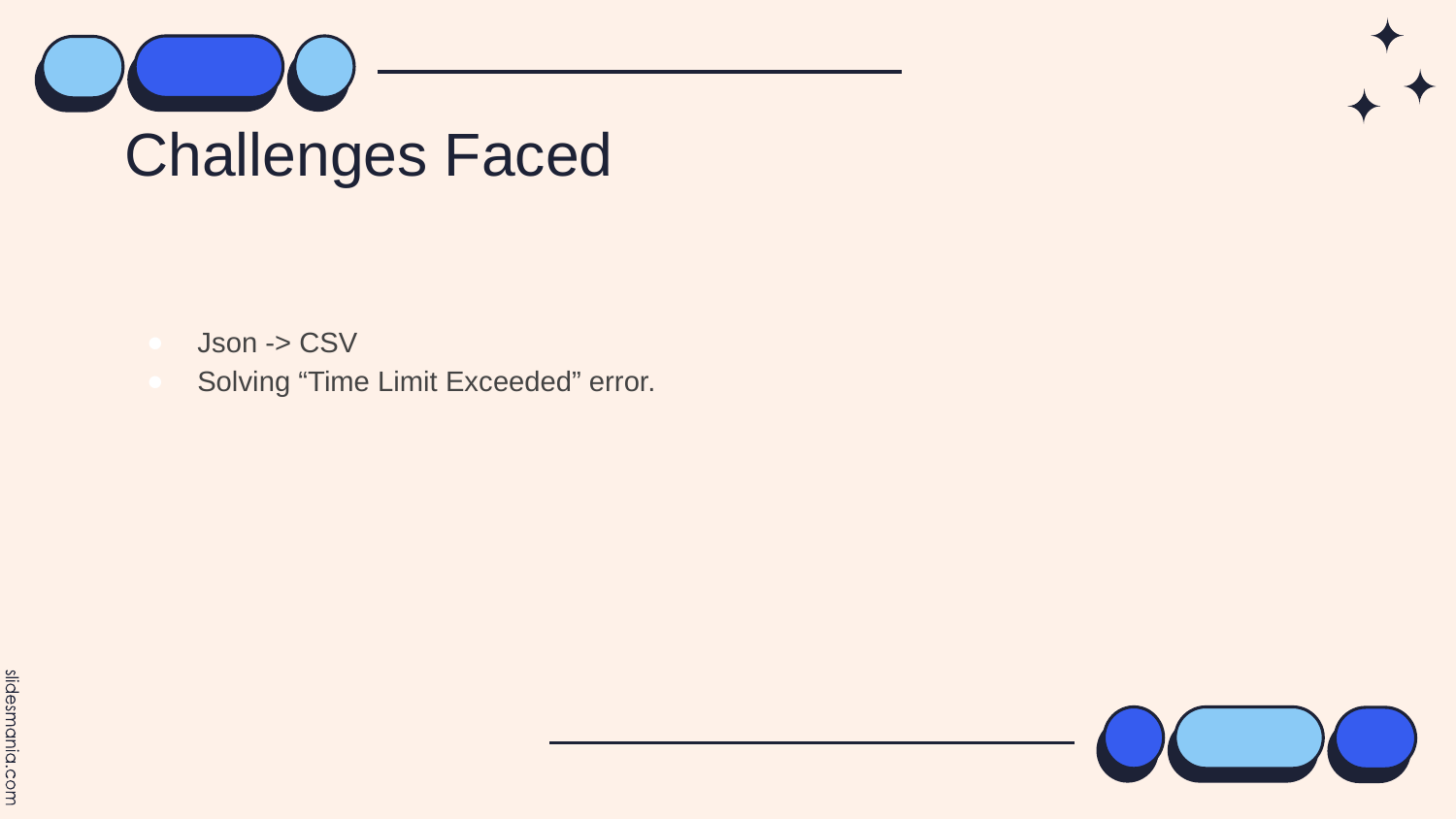

# Challenges Faced

Json -> CSV
Solving “Time Limit Exceeded” error.